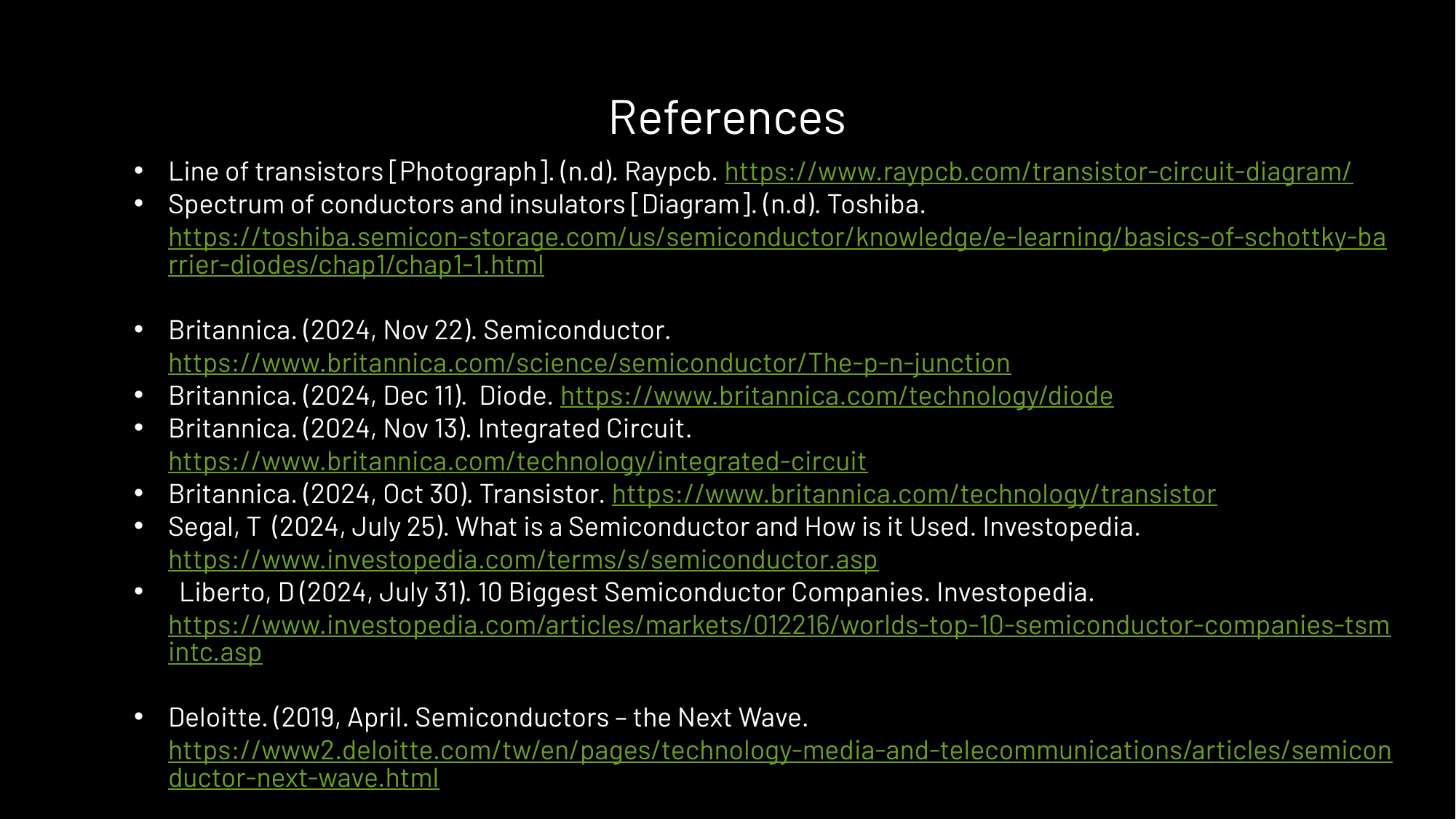

# References
Line of transistors [Photograph]. (n.d). Raypcb. https://www.raypcb.com/transistor-circuit-diagram/
Spectrum of conductors and insulators [Diagram]. (n.d). Toshiba. https://toshiba.semicon-storage.com/us/semiconductor/knowledge/e-learning/basics-of-schottky-barrier-diodes/chap1/chap1-1.html
Britannica. (2024, Nov 22). Semiconductor. https://www.britannica.com/science/semiconductor/The-p-n-junction
Britannica. (2024, Dec 11).  Diode. https://www.britannica.com/technology/diode
Britannica. (2024, Nov 13). Integrated Circuit. https://www.britannica.com/technology/integrated-circuit
Britannica. (2024, Oct 30). Transistor. https://www.britannica.com/technology/transistor
Segal, T  (2024, July 25). What is a Semiconductor and How is it Used. Investopedia. https://www.investopedia.com/terms/s/semiconductor.asp
  Liberto, D (2024, July 31). 10 Biggest Semiconductor Companies. Investopedia. https://www.investopedia.com/articles/markets/012216/worlds-top-10-semiconductor-companies-tsmintc.asp
Deloitte. (2019, April. Semiconductors – the Next Wave. https://www2.deloitte.com/tw/en/pages/technology-media-and-telecommunications/articles/semiconductor-next-wave.html